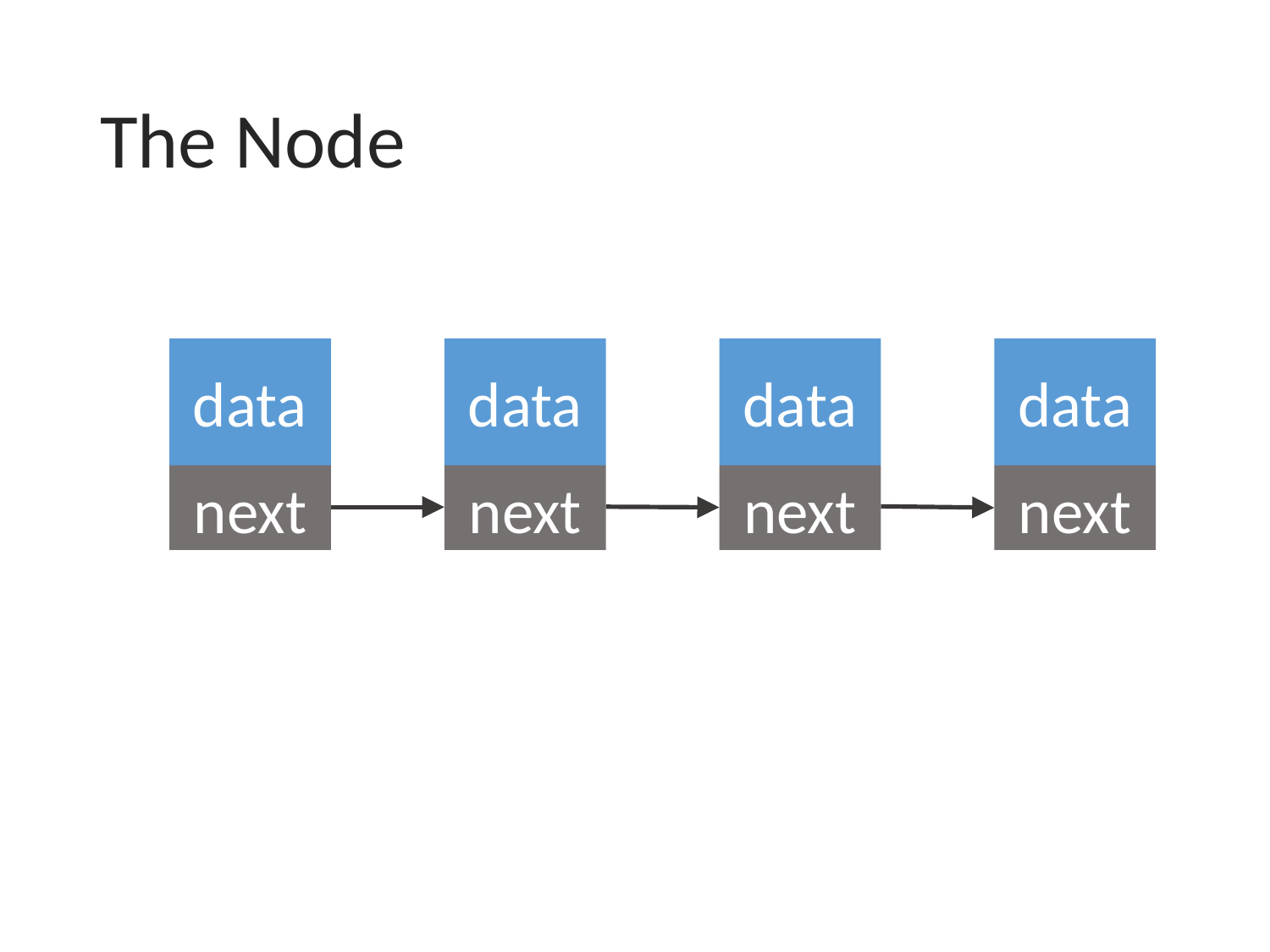

# The Node
data
data
data
data
next
next
next
next